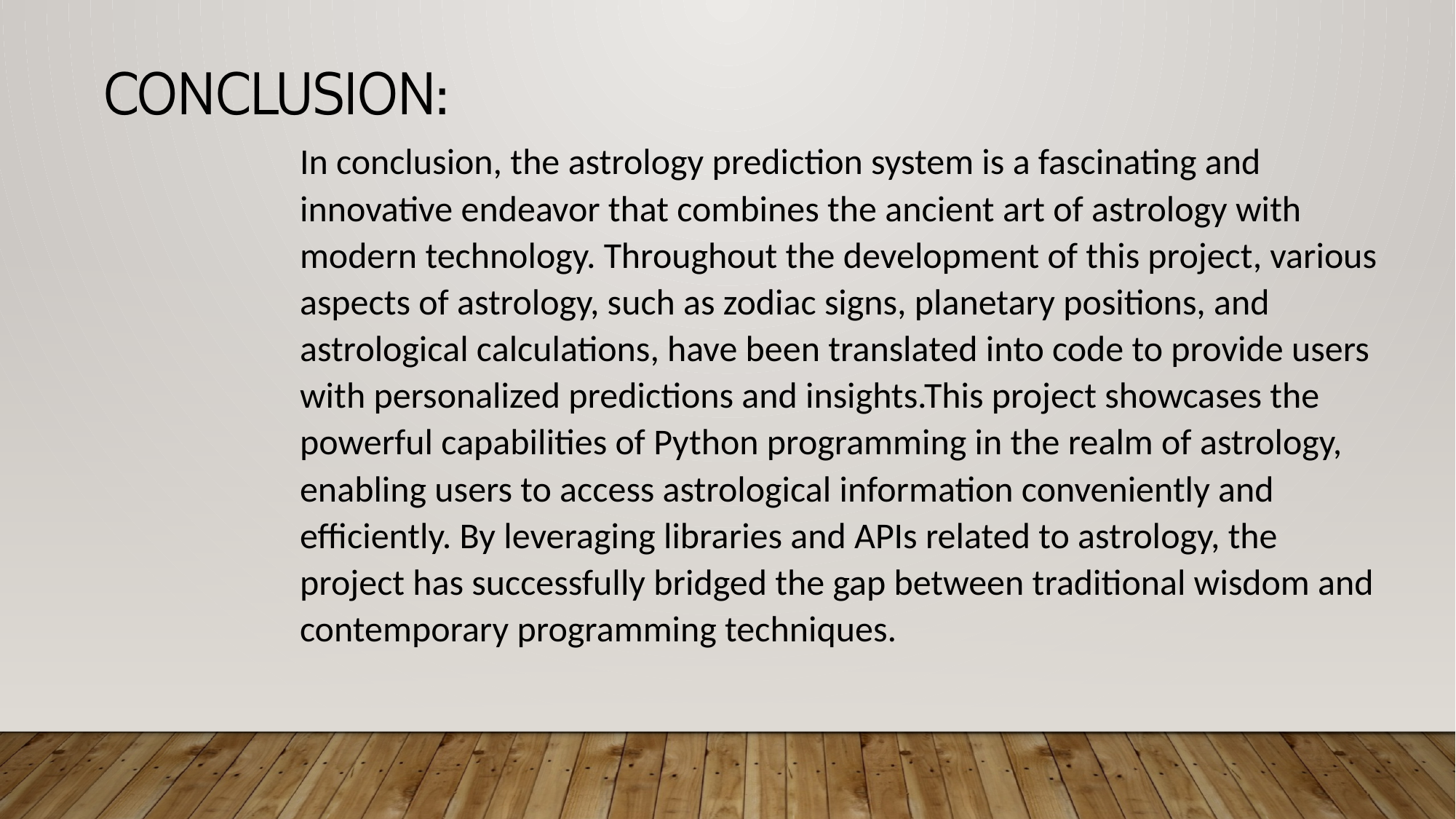

CONCLUSION:
In conclusion, the astrology prediction system is a fascinating and innovative endeavor that combines the ancient art of astrology with modern technology. Throughout the development of this project, various aspects of astrology, such as zodiac signs, planetary positions, and astrological calculations, have been translated into code to provide users with personalized predictions and insights.This project showcases the powerful capabilities of Python programming in the realm of astrology, enabling users to access astrological information conveniently and efficiently. By leveraging libraries and APIs related to astrology, the project has successfully bridged the gap between traditional wisdom and contemporary programming techniques.